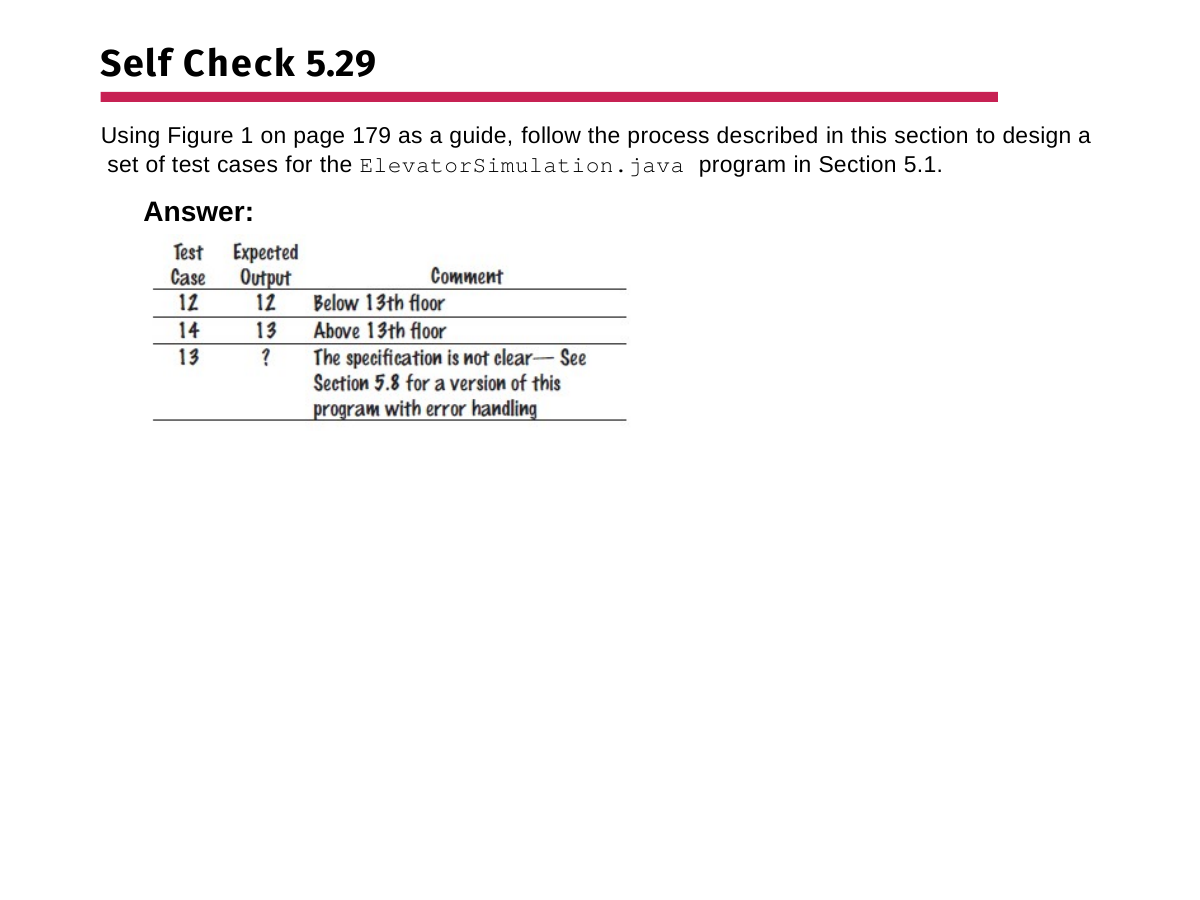

# Self Check 5.29
Using Figure 1 on page 179 as a guide, follow the process described in this section to design a  set of test cases for the ElevatorSimulation.java program in Section 5.1.
Answer: